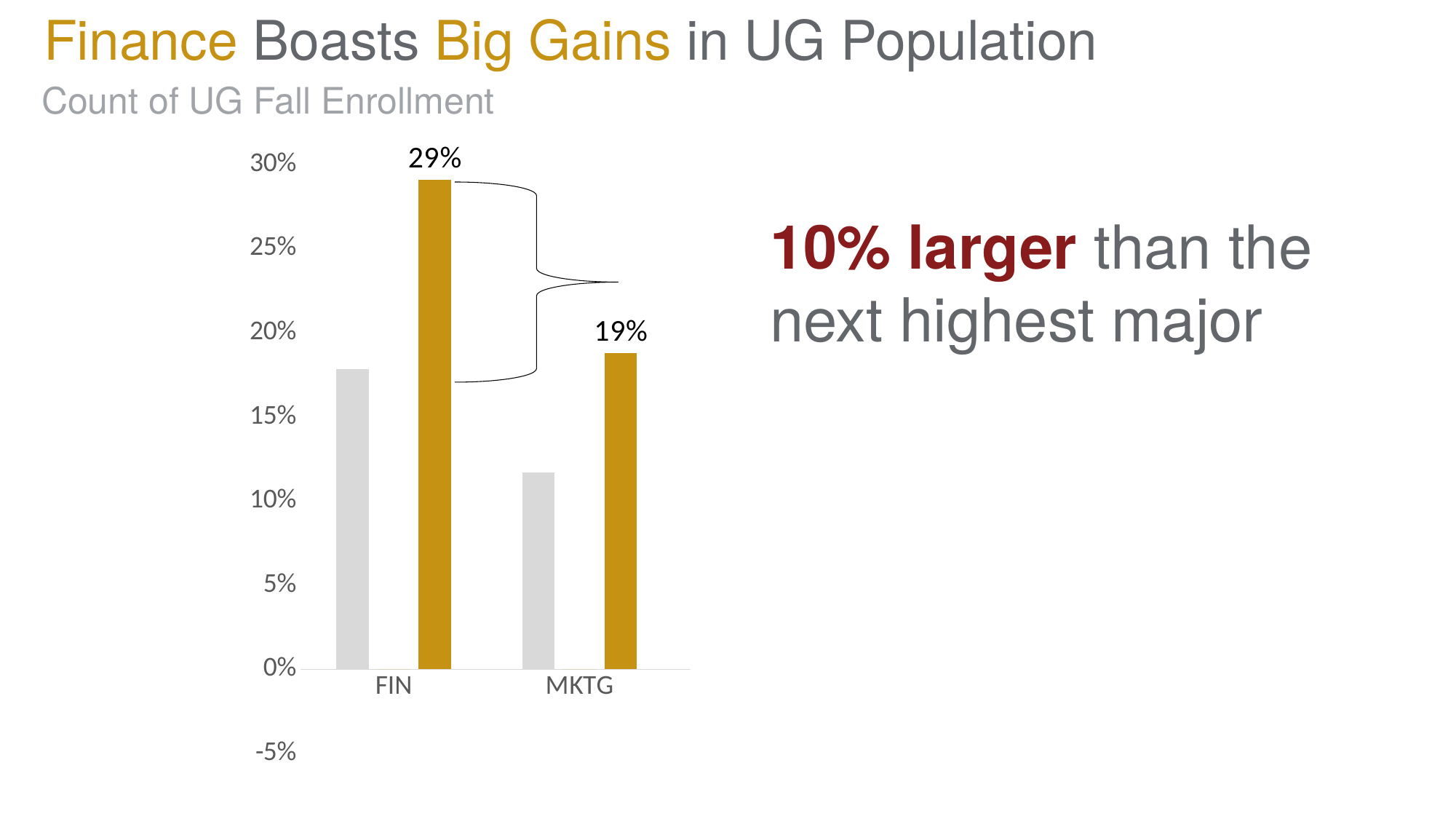

Finance Boasts Big Gains in UG Population
Count of UG Fall Enrollment

### Chart

| Category | % of total Fall 2014 |  | % of total Fall 2023 |
|---|---|---|---|
| FIN | 0.1784121320249777 | 0.0 | 0.2909344490934449 |
| MKTG | 0.11685994647636039 | 0.0 | 0.18772663877266388 |
| ACCT | 0.19446922390722568 | 0.0 | 0.10376569037656903 |
| HTM | 0.1824264049955397 | 0.0 | 0.04881450488145049 |
| MGT | 0.08340767172167707 | 0.0 | 0.11548117154811716 |
| OIM | 0.058429973238180194 | 0.0 | 0.1486750348675035 |
| SPORT | 0.18599464763603926 | 0.0 | 0.10460251046025104 |
10% larger than the next highest major